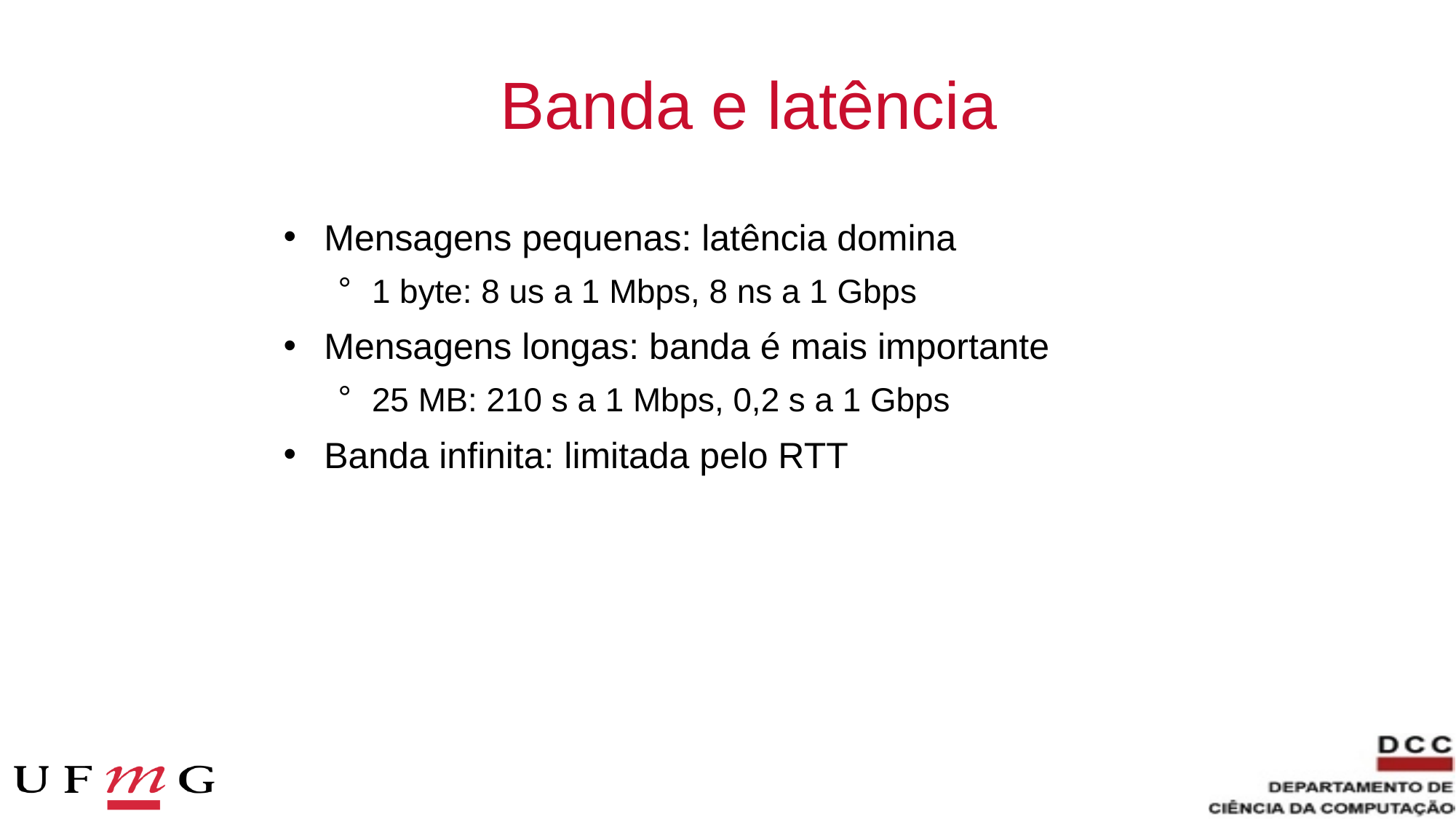

# Banda e latência
Mensagens pequenas: latência domina
1 byte: 8 us a 1 Mbps, 8 ns a 1 Gbps
Mensagens longas: banda é mais importante
25 MB: 210 s a 1 Mbps, 0,2 s a 1 Gbps
Banda infinita: limitada pelo RTT